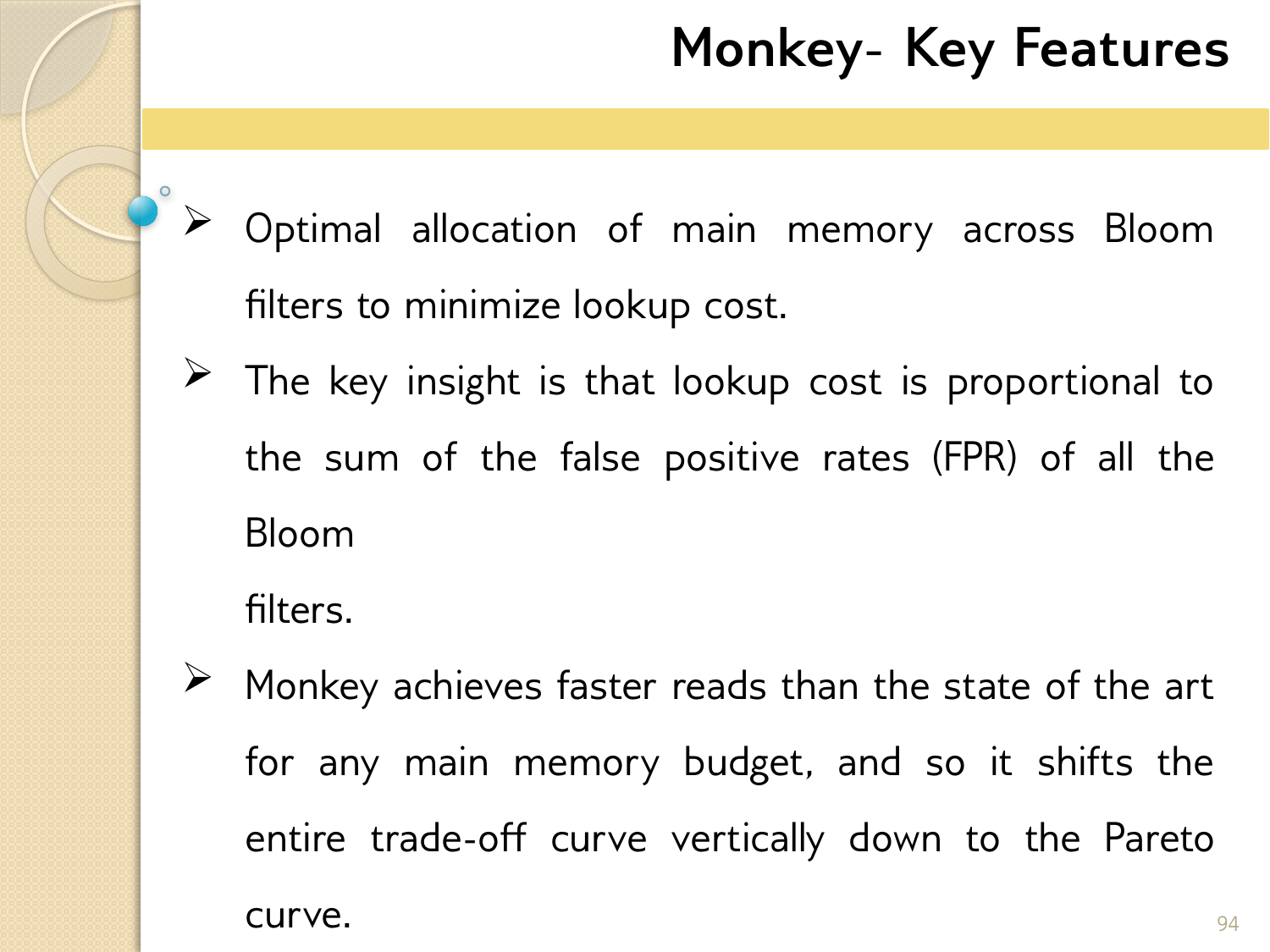

Monkey- Key Features

Optimal allocation of main memory across Bloom filters to minimize lookup cost.
The key insight is that lookup cost is proportional to the sum of the false positive rates (FPR) of all the Bloom
filters.
Monkey achieves faster reads than the state of the art for any main memory budget, and so it shifts the entire trade-off curve vertically down to the Pareto curve.
94